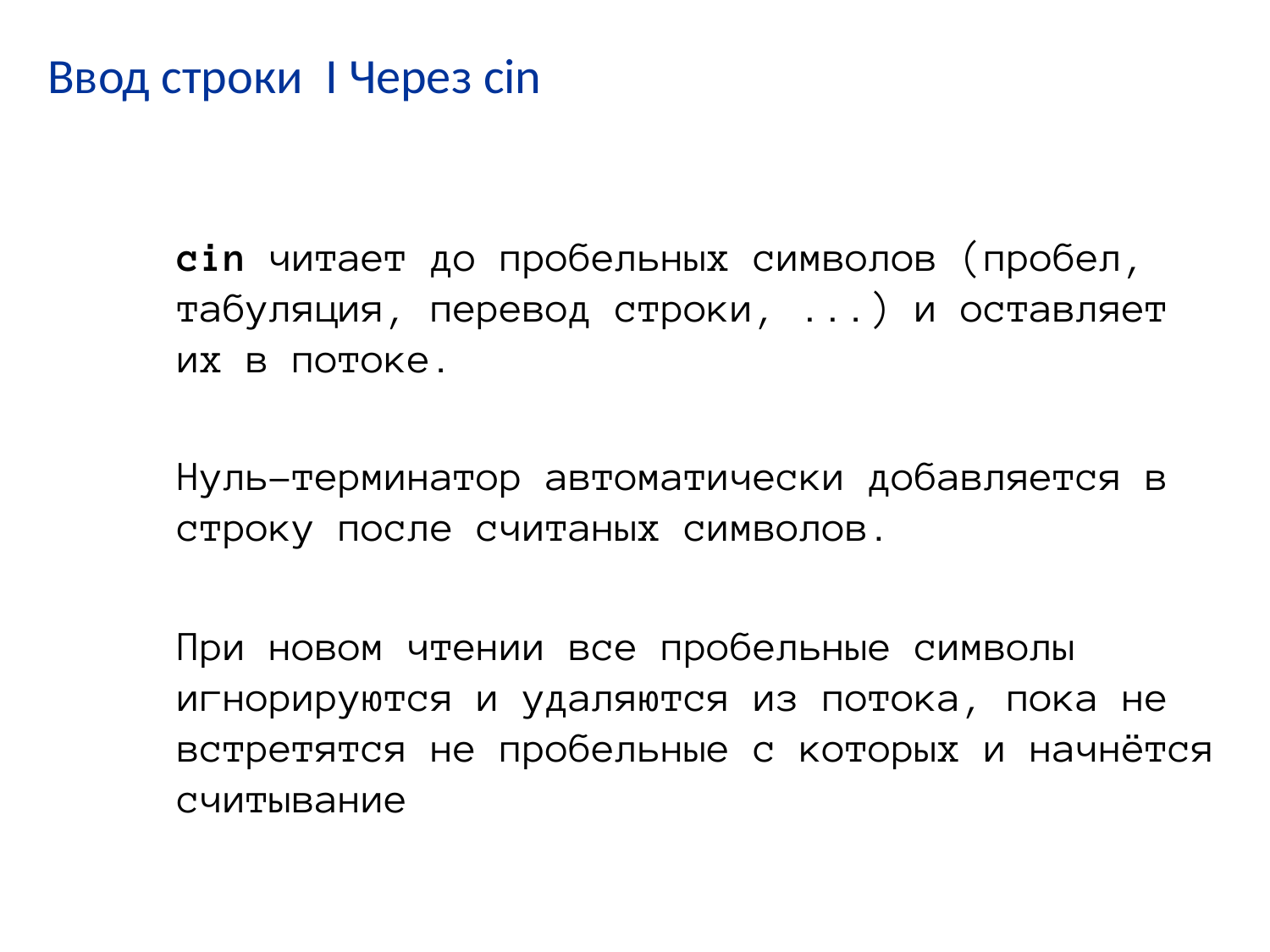

# Ввод строки  I Через cin
cin читает до пробельных символов (пробел, табуляция, перевод строки, ...) и оставляет их в потоке.

Нуль-терминатор автоматически добавляется в строку после считаных символов.

При новом чтении все пробельные символы игнорируются и удаляются из потока, пока не встретятся не пробельные с которых и начнётся считывание